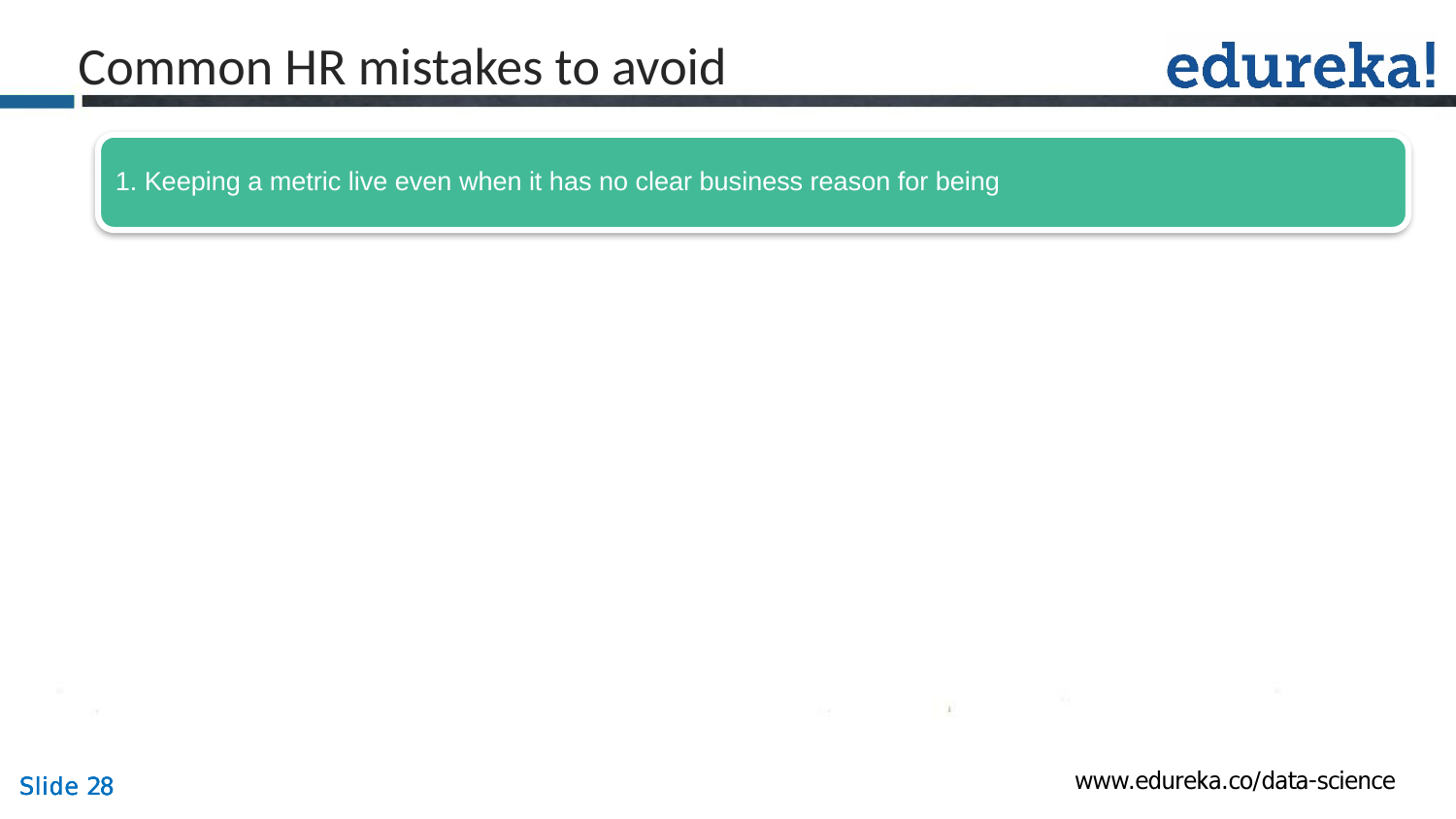

Common HR mistakes to avoid
1. Keeping a metric live even when it has no clear business reason for being